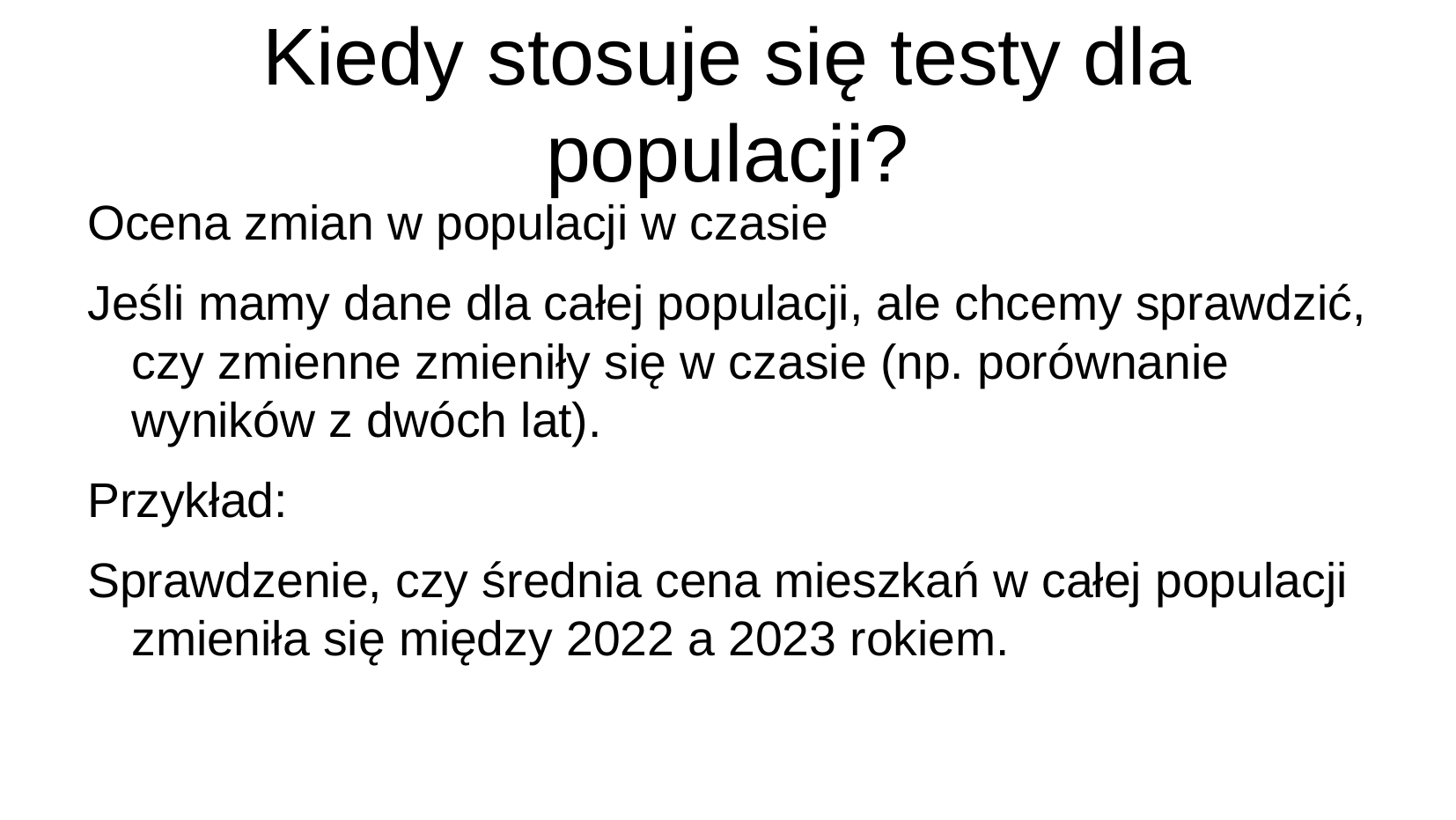

# Kiedy stosuje się testy dla populacji?
Ocena zmian w populacji w czasie
Jeśli mamy dane dla całej populacji, ale chcemy sprawdzić, czy zmienne zmieniły się w czasie (np. porównanie wyników z dwóch lat).
Przykład:
Sprawdzenie, czy średnia cena mieszkań w całej populacji zmieniła się między 2022 a 2023 rokiem.